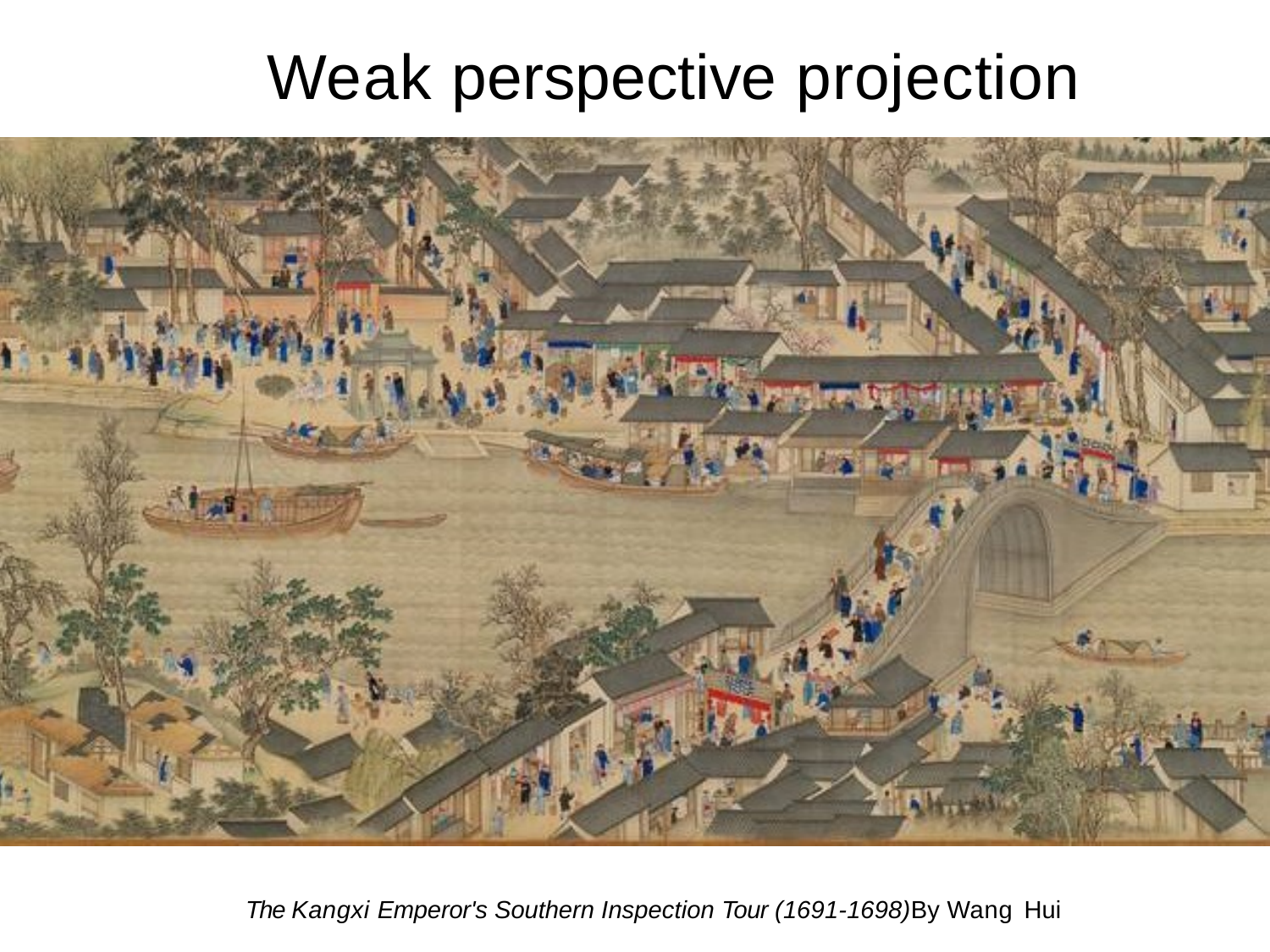

# Weak perspective projection

The Kangxi Emperor's Southern Inspection Tour (1691-1698)By Wang Hui